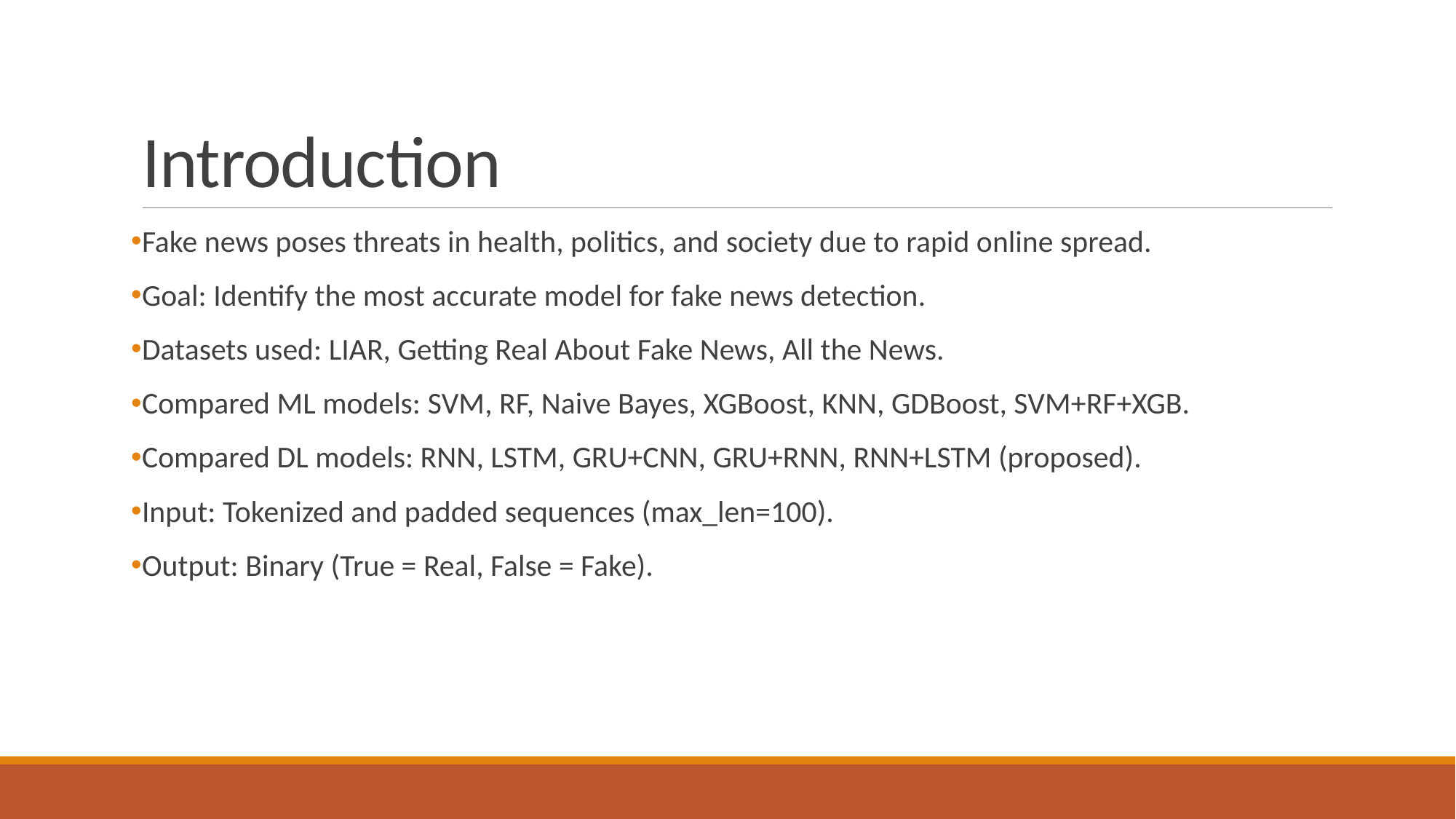

# Introduction
Fake news poses threats in health, politics, and society due to rapid online spread.
Goal: Identify the most accurate model for fake news detection.
Datasets used: LIAR, Getting Real About Fake News, All the News.
Compared ML models: SVM, RF, Naive Bayes, XGBoost, KNN, GDBoost, SVM+RF+XGB.
Compared DL models: RNN, LSTM, GRU+CNN, GRU+RNN, RNN+LSTM (proposed).
Input: Tokenized and padded sequences (max_len=100).
Output: Binary (True = Real, False = Fake).